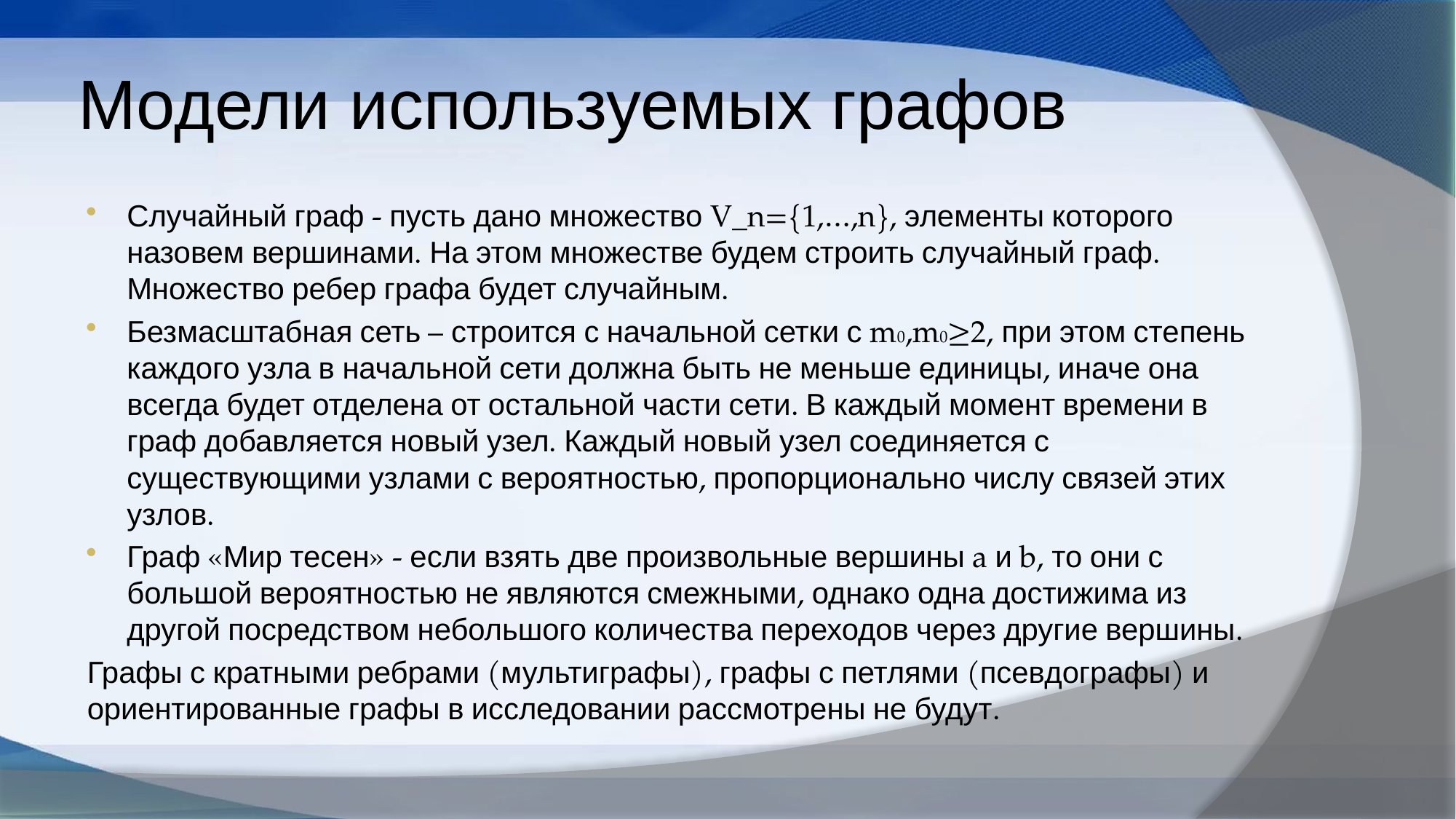

# Модели используемых графов
Случайный граф - пусть дано множество V_n={1,…,n}, элементы которого назовем вершинами. На этом множестве будем строить случайный граф. Множество ребер графа будет случайным.
Безмасштабная сеть – строится с начальной сетки с m0,m0≥2, при этом степень каждого узла в начальной сети должна быть не меньше единицы, иначе она всегда будет отделена от остальной части сети. В каждый момент времени в граф добавляется новый узел. Каждый новый узел соединяется с существующими узлами с вероятностью, пропорционально числу связей этих узлов.
Граф «Мир тесен» - если взять две произвольные вершины a и b, то они с большой вероятностью не являются смежными, однако одна достижима из другой посредством небольшого количества переходов через другие вершины.
Графы с кратными ребрами (мультиграфы), графы с петлями (псевдографы) и ориентированные графы в исследовании рассмотрены не будут.